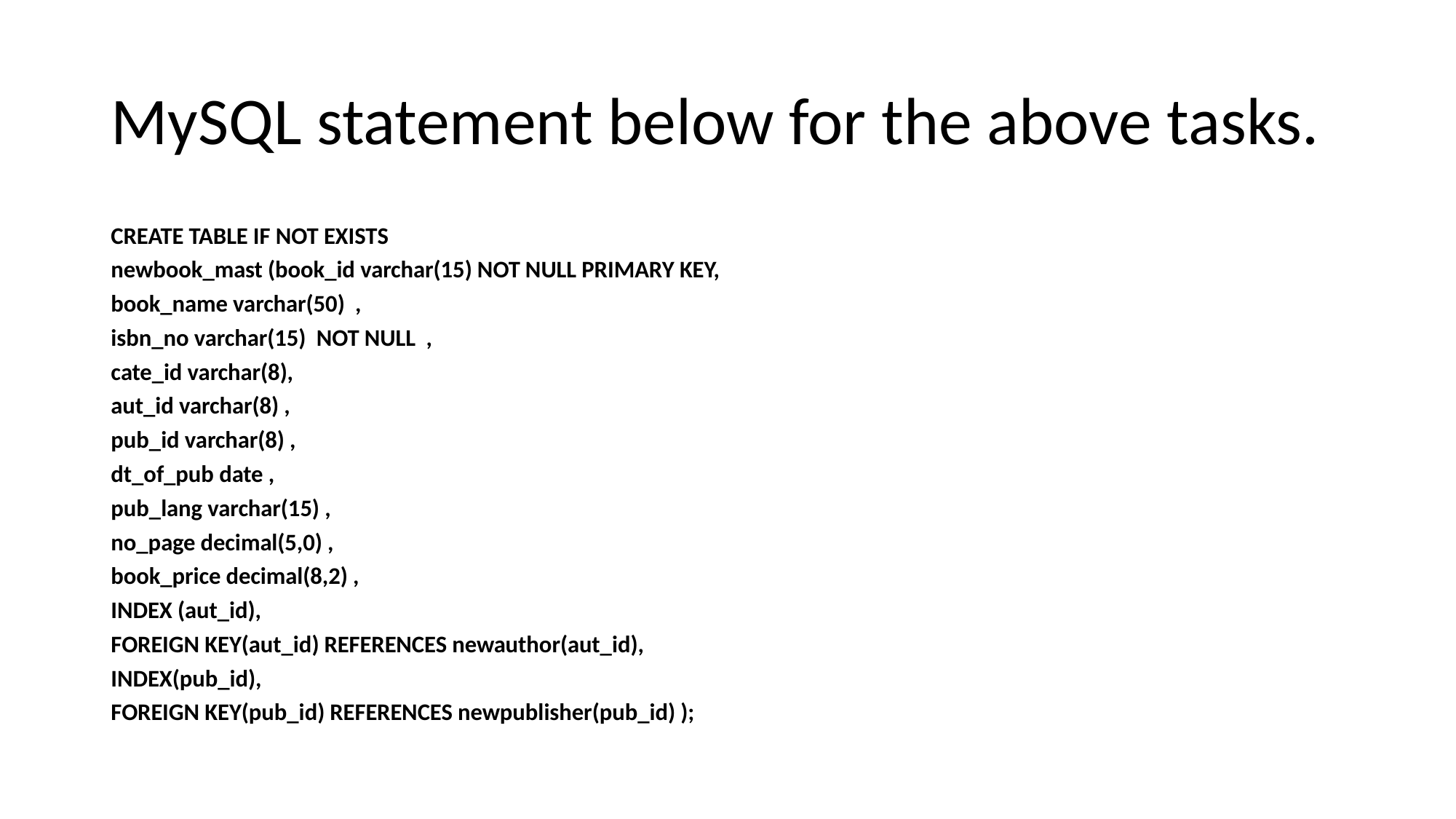

# MySQL statement below for the above tasks.
CREATE TABLE IF NOT EXISTS
newbook_mast (book_id varchar(15) NOT NULL PRIMARY KEY,
book_name varchar(50)  ,
isbn_no varchar(15)  NOT NULL  ,
cate_id varchar(8),
aut_id varchar(8) ,
pub_id varchar(8) ,
dt_of_pub date ,
pub_lang varchar(15) ,
no_page decimal(5,0) ,
book_price decimal(8,2) ,
INDEX (aut_id),
FOREIGN KEY(aut_id) REFERENCES newauthor(aut_id),
INDEX(pub_id),
FOREIGN KEY(pub_id) REFERENCES newpublisher(pub_id) );